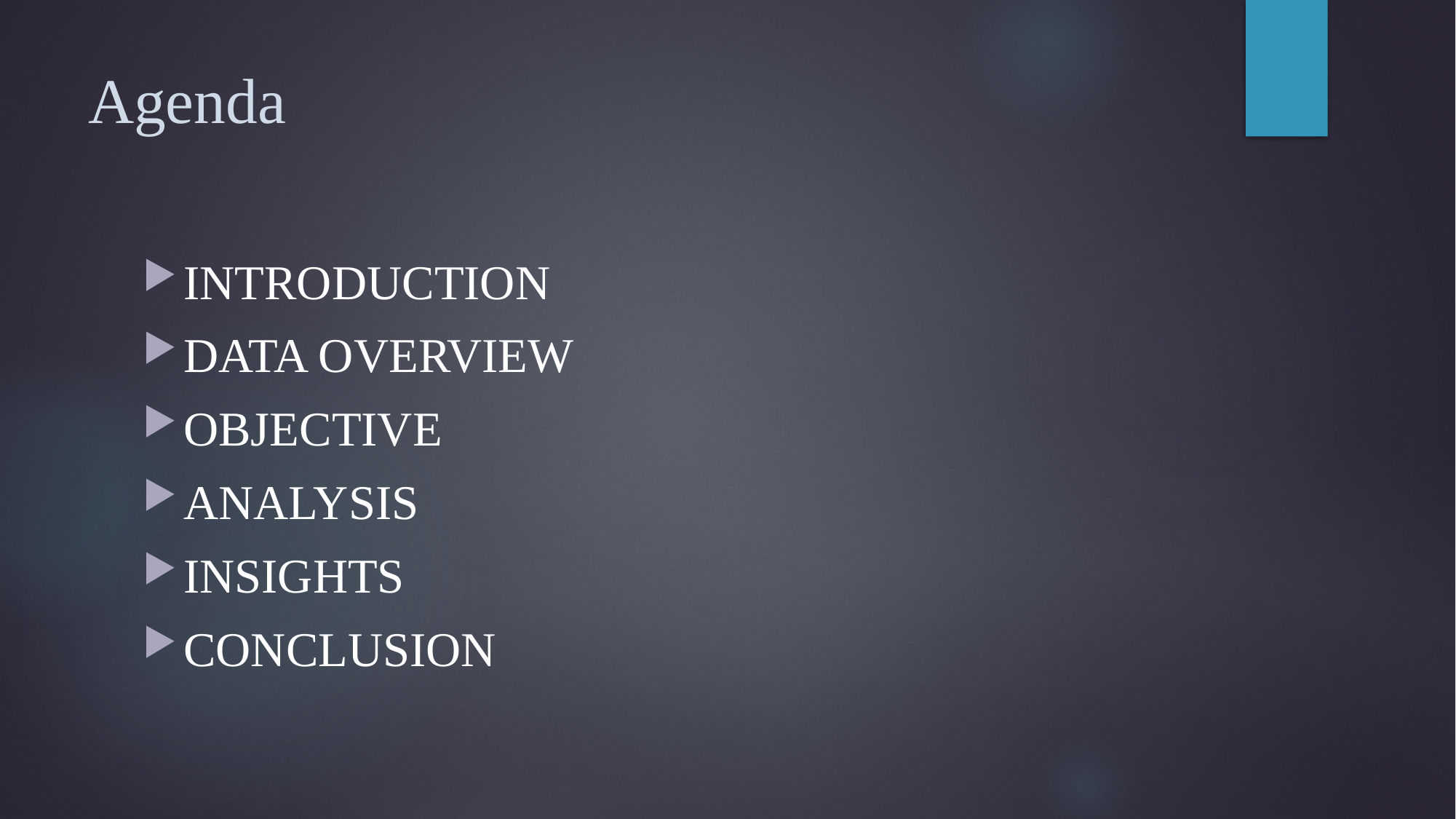

# Agenda
INTRODUCTION
DATA OVERVIEW
OBJECTIVE
ANALYSIS
INSIGHTS
CONCLUSION